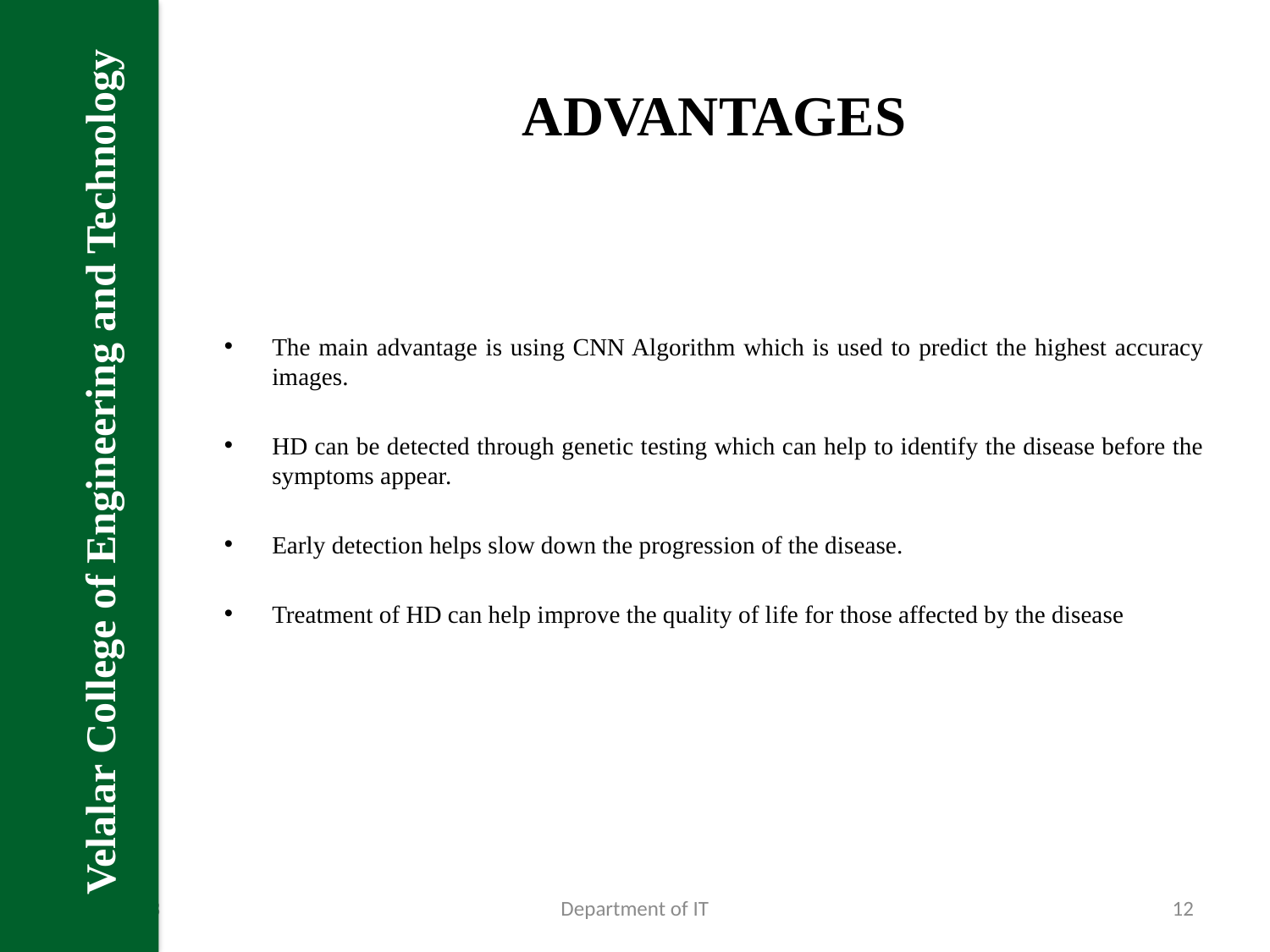

Velalar College of Engineering and Technology
# ADVANTAGES

The main advantage is using CNN Algorithm which is used to predict the highest accuracy images.

HD can be detected through genetic testing which can help to identify the disease before the symptoms appear.

Early detection helps slow down the progression of the disease.

Treatment of HD can help improve the quality of life for those affected by the disease

22-Jan-23
Department of IT
12